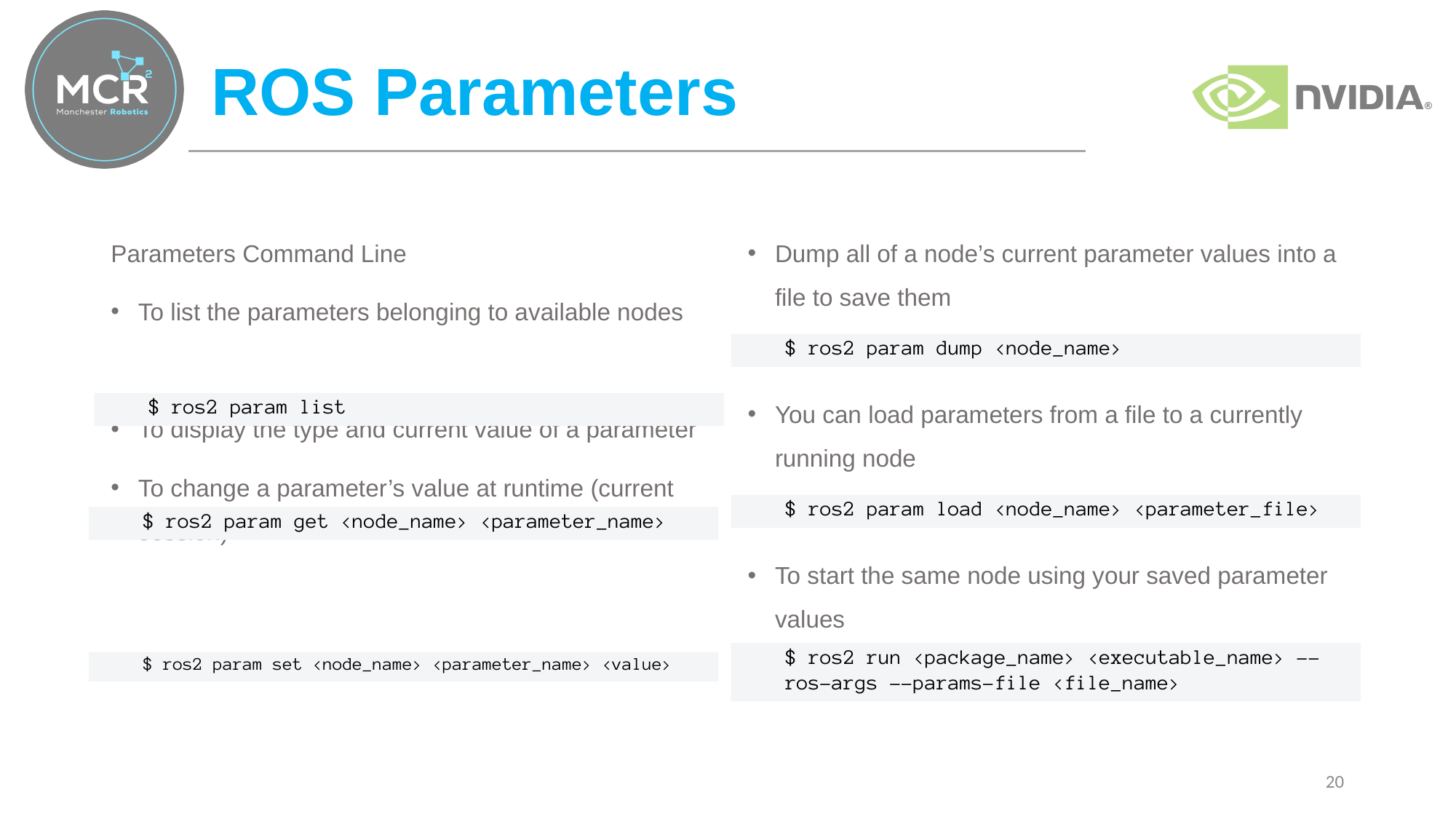

# ROS Parameters
Parameters Command Line
To list the parameters belonging to available nodes

To display the type and current value of a parameter
To change a parameter’s value at runtime (current session)

Dump all of a node’s current parameter values into a file to save them

You can load parameters from a file to a currently running node

To start the same node using your saved parameter values

$ ros2 param dump <node_name>
$ ros2 param list
$ ros2 param load <node_name> <parameter_file>
$ ros2 param get <node_name> <parameter_name>
$ ros2 run <package_name> <executable_name> --ros-args --params-file <file_name>
$ ros2 param set <node_name> <parameter_name> <value>
20